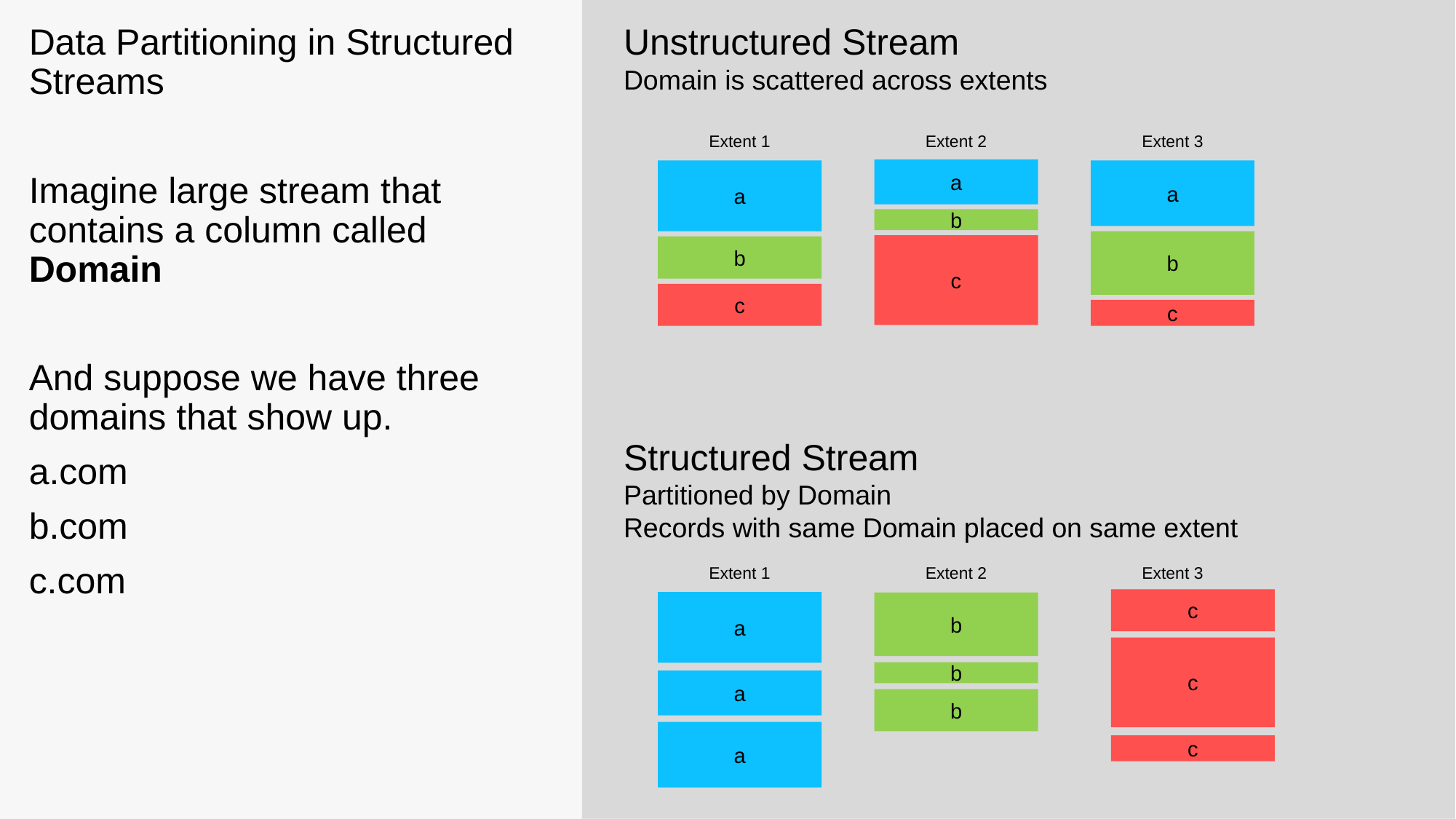

Data Partitioning in Structured Streams

Imagine large stream that contains a column called Domain

And suppose we have three domains that show up.
a.com
b.com
c.com

Unstructured Stream
Domain is scattered across extents
Extent 1
Extent 2
Extent 3
a
a
a
a
a
a
b
b
b
b
b
b
c
c
c
c
c
c
Structured Stream
Partitioned by Domain
Records with same Domain placed on same extent
Extent 1
Extent 2
Extent 3